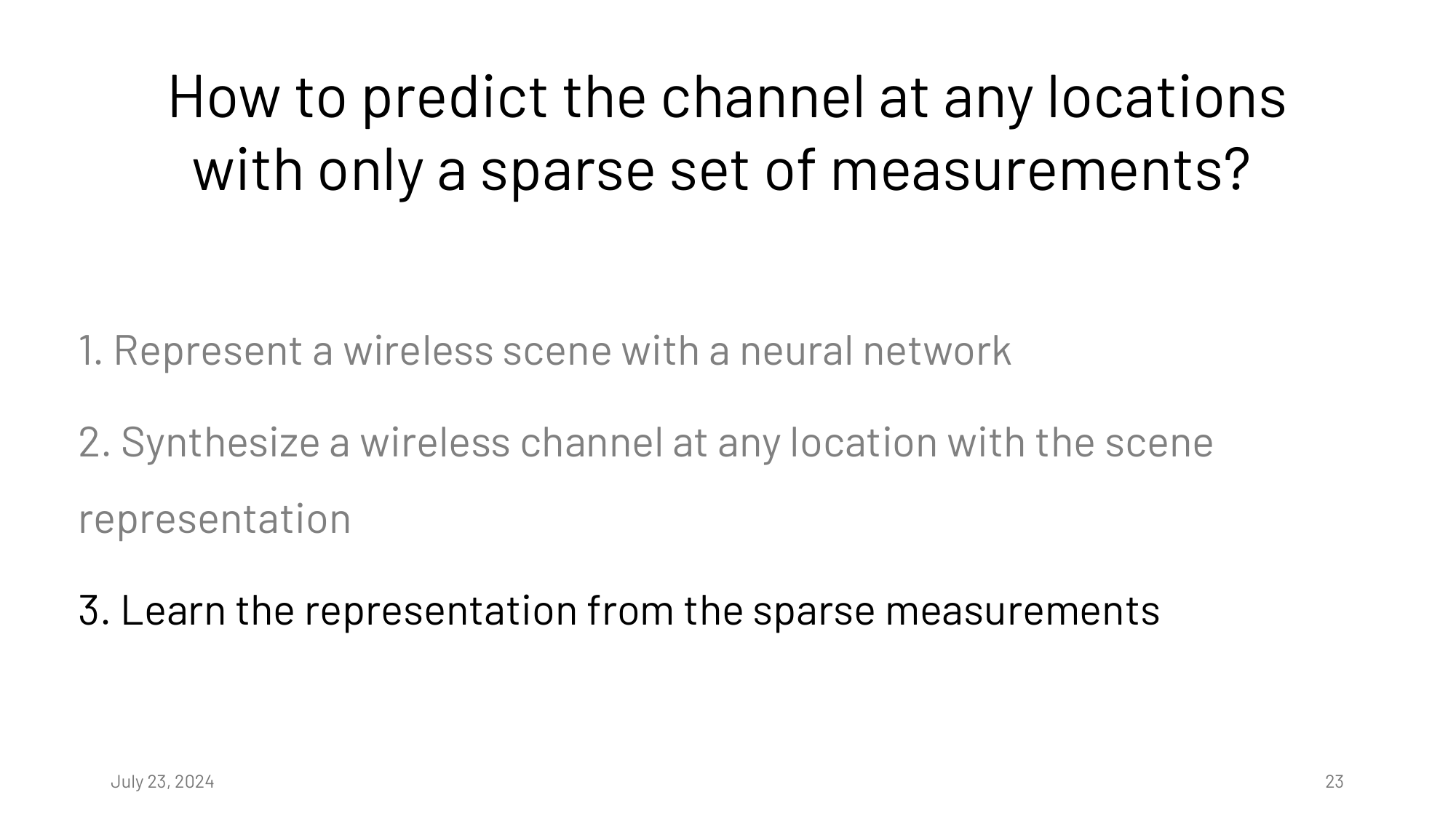

How to predict the channel at any locations with only a sparse set of measurements?
1. Represent a wireless scene with a neural network
2. Synthesize a wireless channel at any location with the scene representation
3. Learn the representation from the sparse measurements

July 23, 2024
23